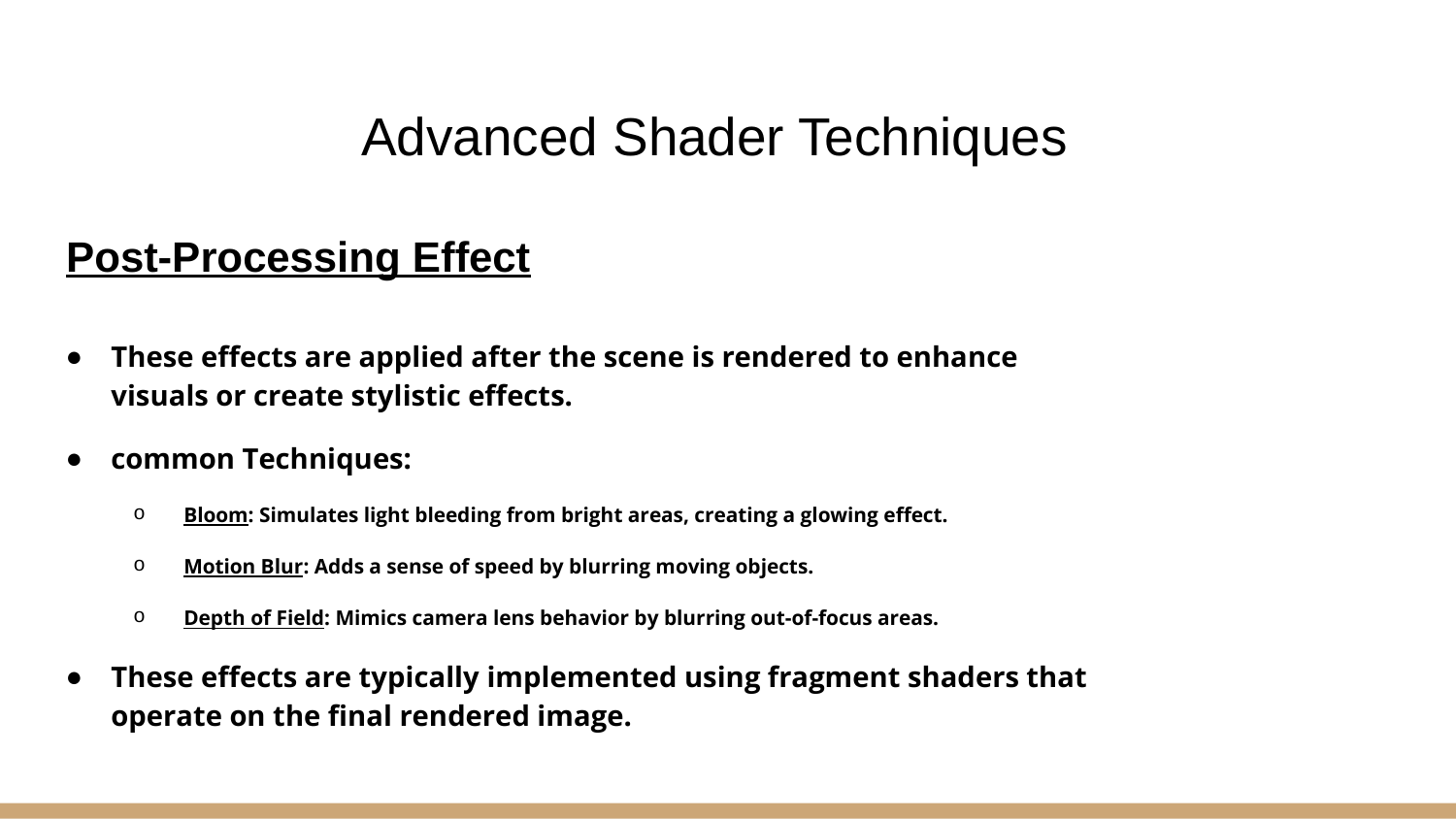

# Advanced Shader Techniques
Post-Processing Effect
These effects are applied after the scene is rendered to enhance visuals or create stylistic effects.
common Techniques:
Bloom: Simulates light bleeding from bright areas, creating a glowing effect.
Motion Blur: Adds a sense of speed by blurring moving objects.
Depth of Field: Mimics camera lens behavior by blurring out-of-focus areas.
These effects are typically implemented using fragment shaders that operate on the final rendered image.